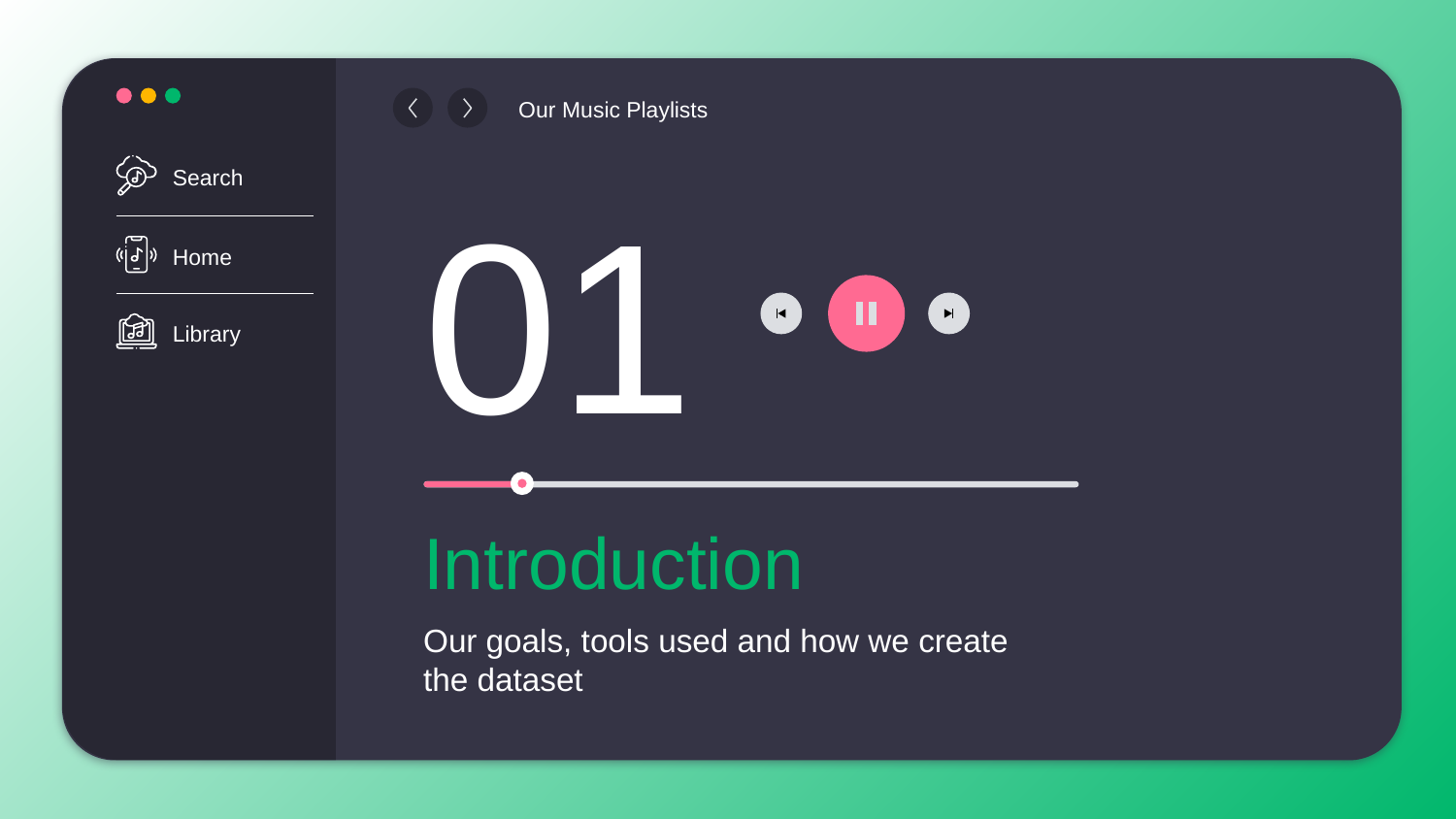

Search

Home

Library

Our Music Playlists
01

# Introduction
Our goals, tools used and how we create the dataset